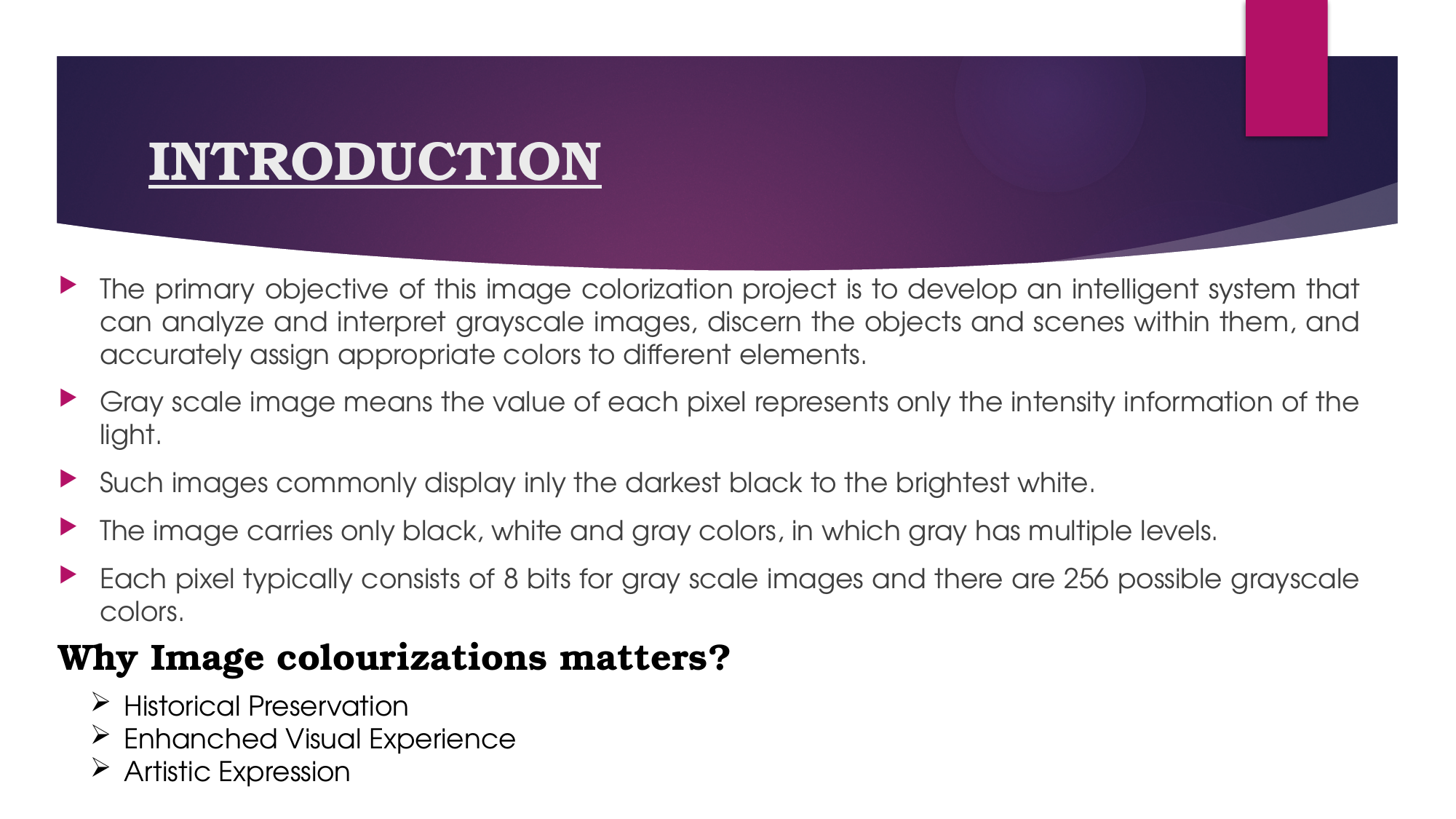

# INTRODUCTION
The primary objective of this image colorization project is to develop an intelligent system that can analyze and interpret grayscale images, discern the objects and scenes within them, and accurately assign appropriate colors to different elements.
Gray scale image means the value of each pixel represents only the intensity information of the light.
Such images commonly display inly the darkest black to the brightest white.
The image carries only black, white and gray colors, in which gray has multiple levels.
Each pixel typically consists of 8 bits for gray scale images and there are 256 possible grayscale colors.
Why Image colourizations matters?
Historical Preservation
Enhanched Visual Experience
Artistic Expression